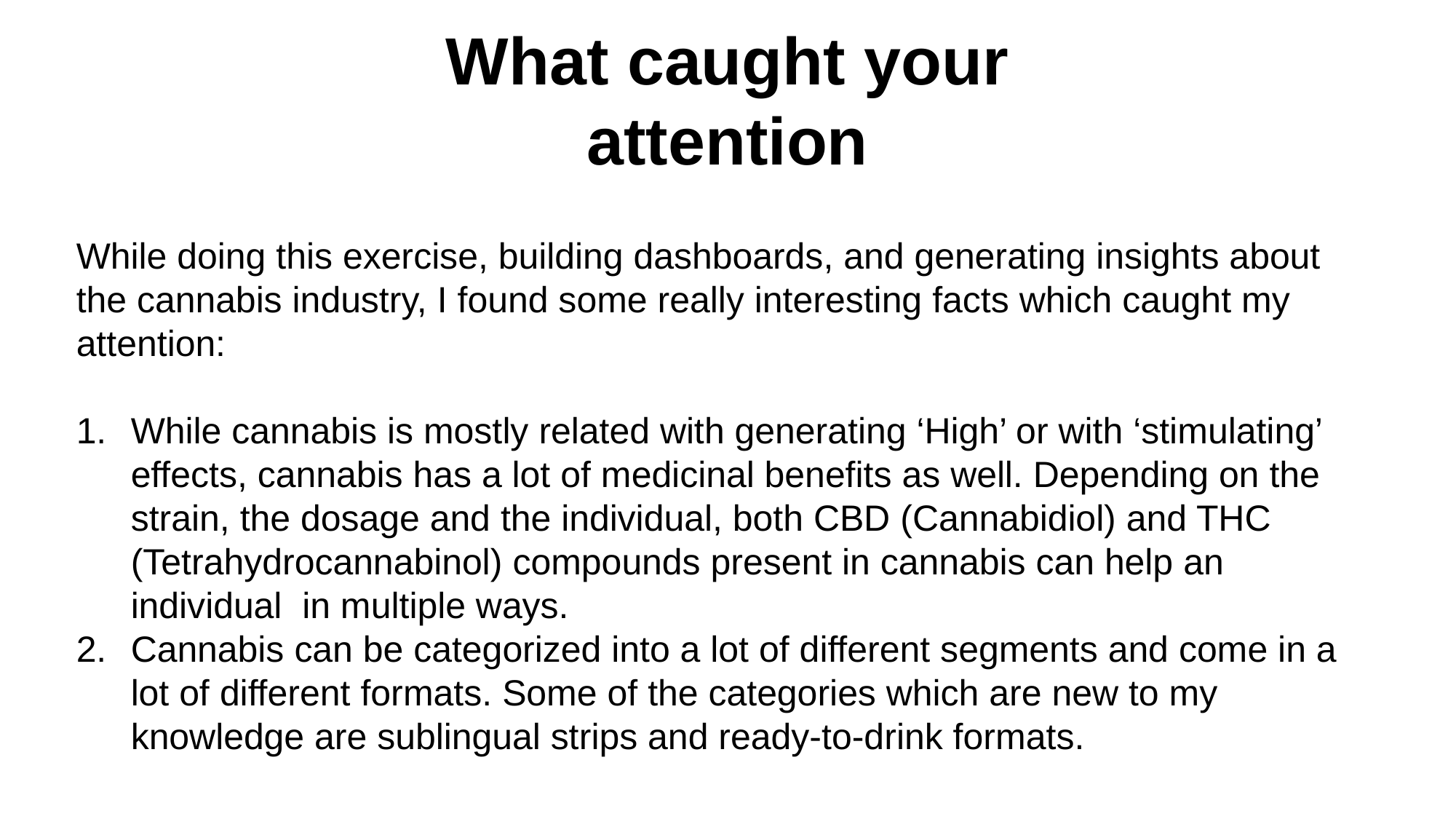

What caught your attention
While doing this exercise, building dashboards, and generating insights about the cannabis industry, I found some really interesting facts which caught my attention:

While cannabis is mostly related with generating ‘High’ or with ‘stimulating’ effects, cannabis has a lot of medicinal benefits as well. Depending on the strain, the dosage and the individual, both CBD (Cannabidiol) and THC (Tetrahydrocannabinol) compounds present in cannabis can help an individual  in multiple ways.
Cannabis can be categorized into a lot of different segments and come in a lot of different formats. Some of the categories which are new to my knowledge are sublingual strips and ready-to-drink formats.